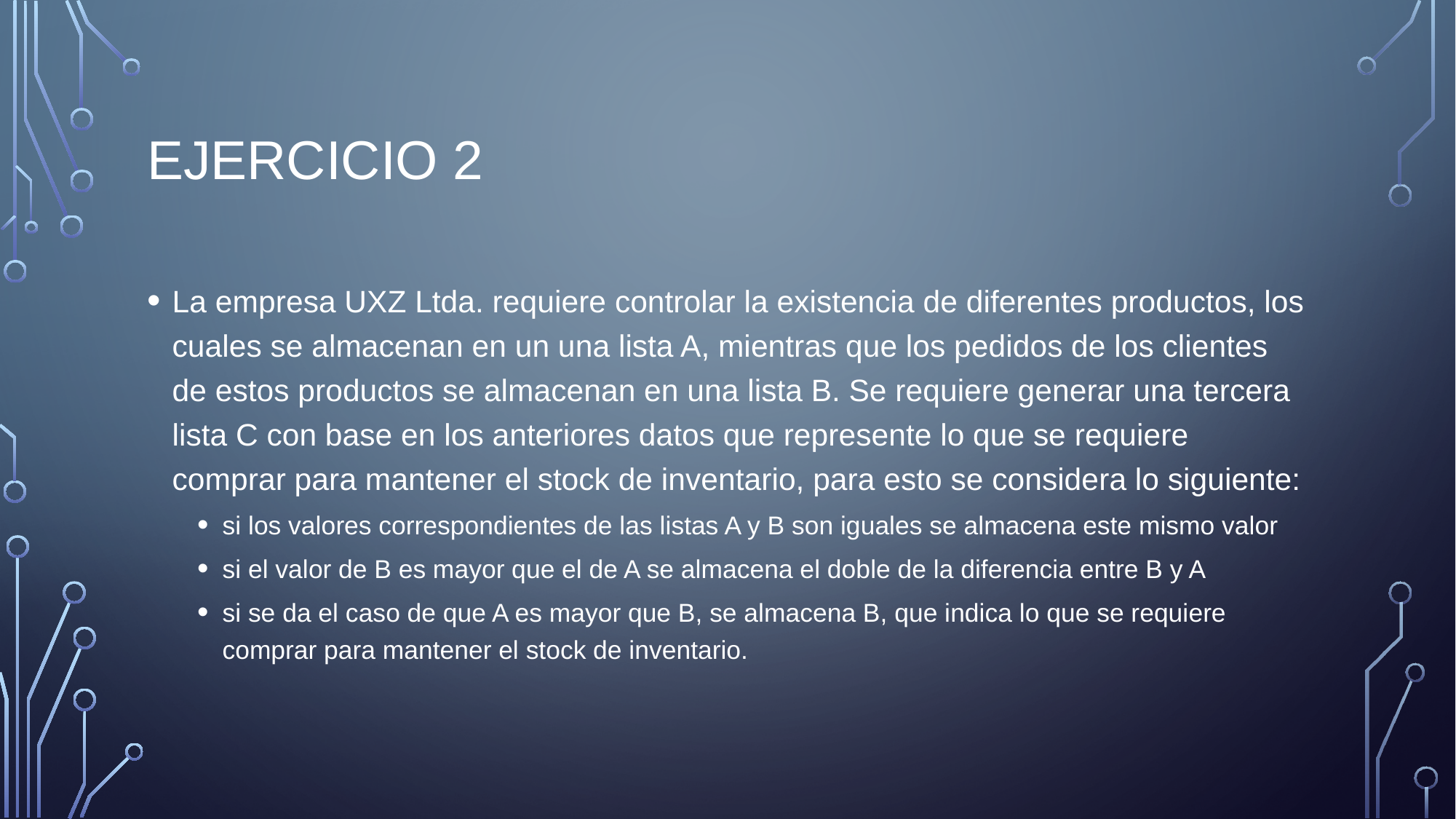

# Ejercicio 2
La empresa UXZ Ltda. requiere controlar la existencia de diferentes productos, los cuales se almacenan en un una lista A, mientras que los pedidos de los clientes de estos productos se almacenan en una lista B. Se requiere generar una tercera lista C con base en los anteriores datos que represente lo que se requiere comprar para mantener el stock de inventario, para esto se considera lo siguiente:
si los valores correspondientes de las listas A y B son iguales se almacena este mismo valor
si el valor de B es mayor que el de A se almacena el doble de la diferencia entre B y A
si se da el caso de que A es mayor que B, se almacena B, que indica lo que se requiere comprar para mantener el stock de inventario.